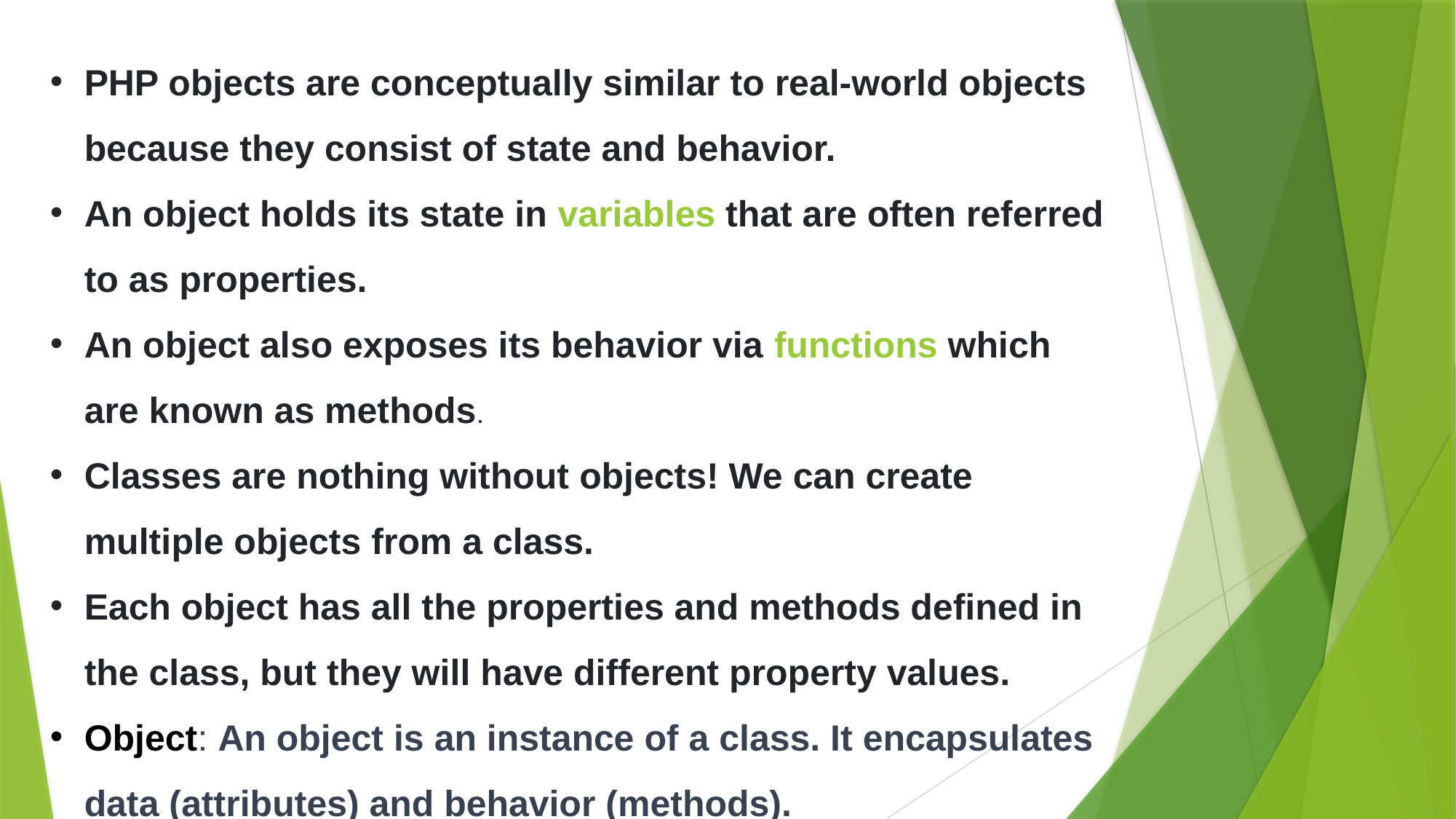

PHP objects are conceptually similar to real-world objects because they consist of state and behavior.
An object holds its state in variables that are often referred to as properties.
An object also exposes its behavior via functions which are known as methods.
Classes are nothing without objects! We can create multiple objects from a class.
Each object has all the properties and methods defined in the class, but they will have different property values.
Object: An object is an instance of a class. It encapsulates data (attributes) and behavior (methods).